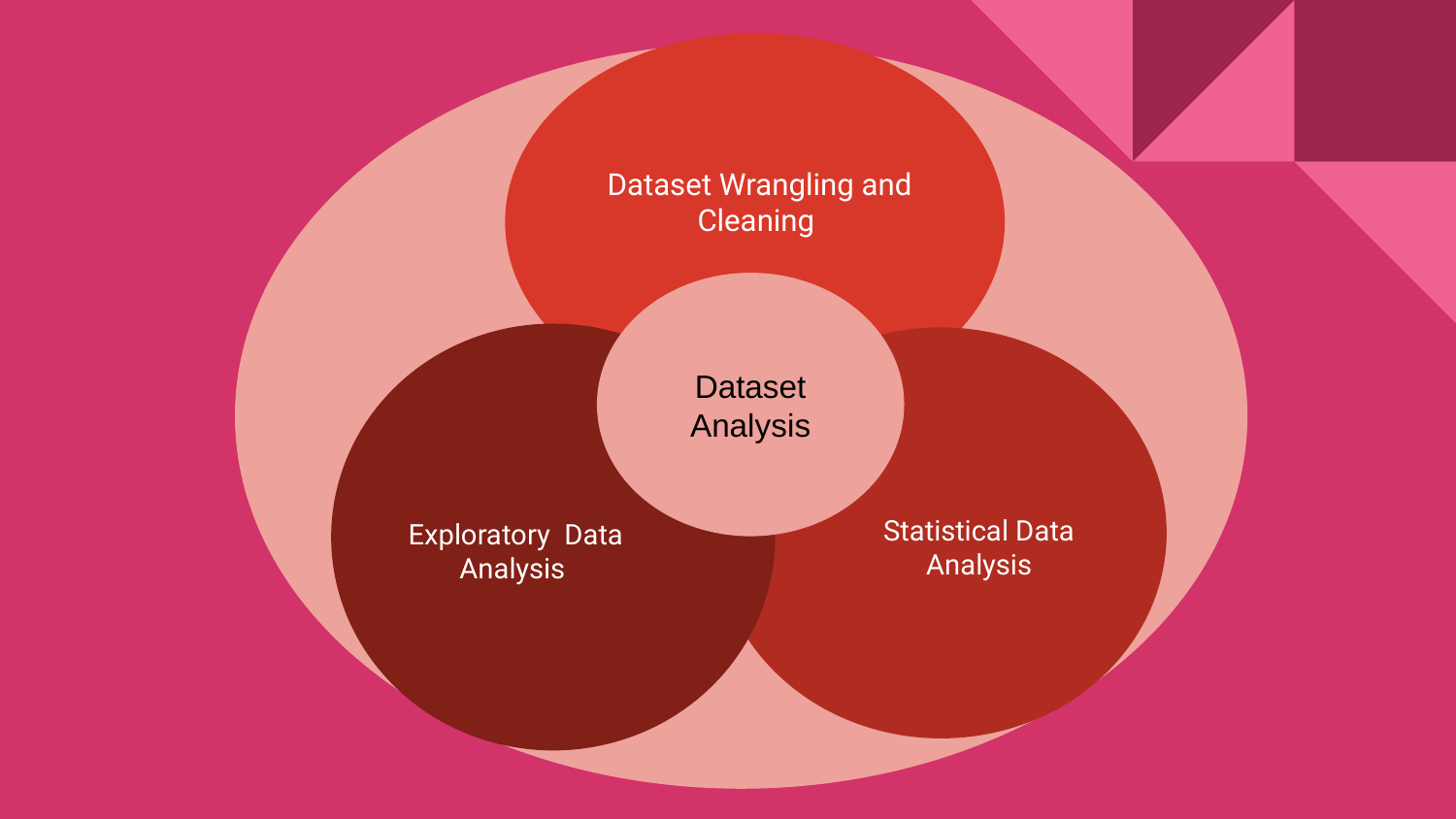

Dataset Wrangling and Cleaning

Dataset Analysis

Exploratory  Data Analysis

Statistical Data Analysis